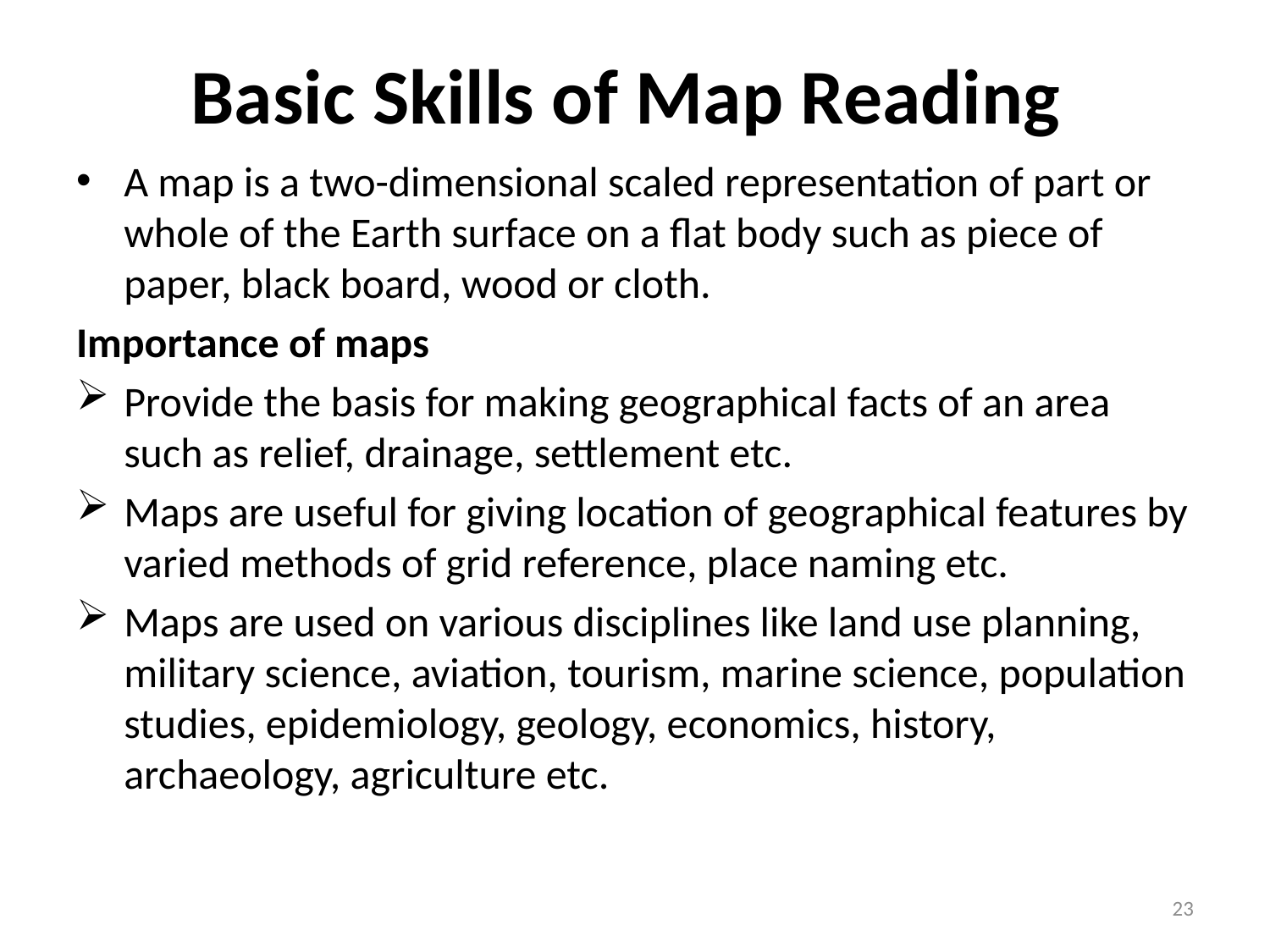

# Basic Skills of Map Reading
A map is a two-dimensional scaled representation of part or whole of the Earth surface on a flat body such as piece of paper, black board, wood or cloth.
Importance of maps
Provide the basis for making geographical facts of an area such as relief, drainage, settlement etc.
Maps are useful for giving location of geographical features by varied methods of grid reference, place naming etc.
Maps are used on various disciplines like land use planning, military science, aviation, tourism, marine science, population studies, epidemiology, geology, economics, history, archaeology, agriculture etc.

23